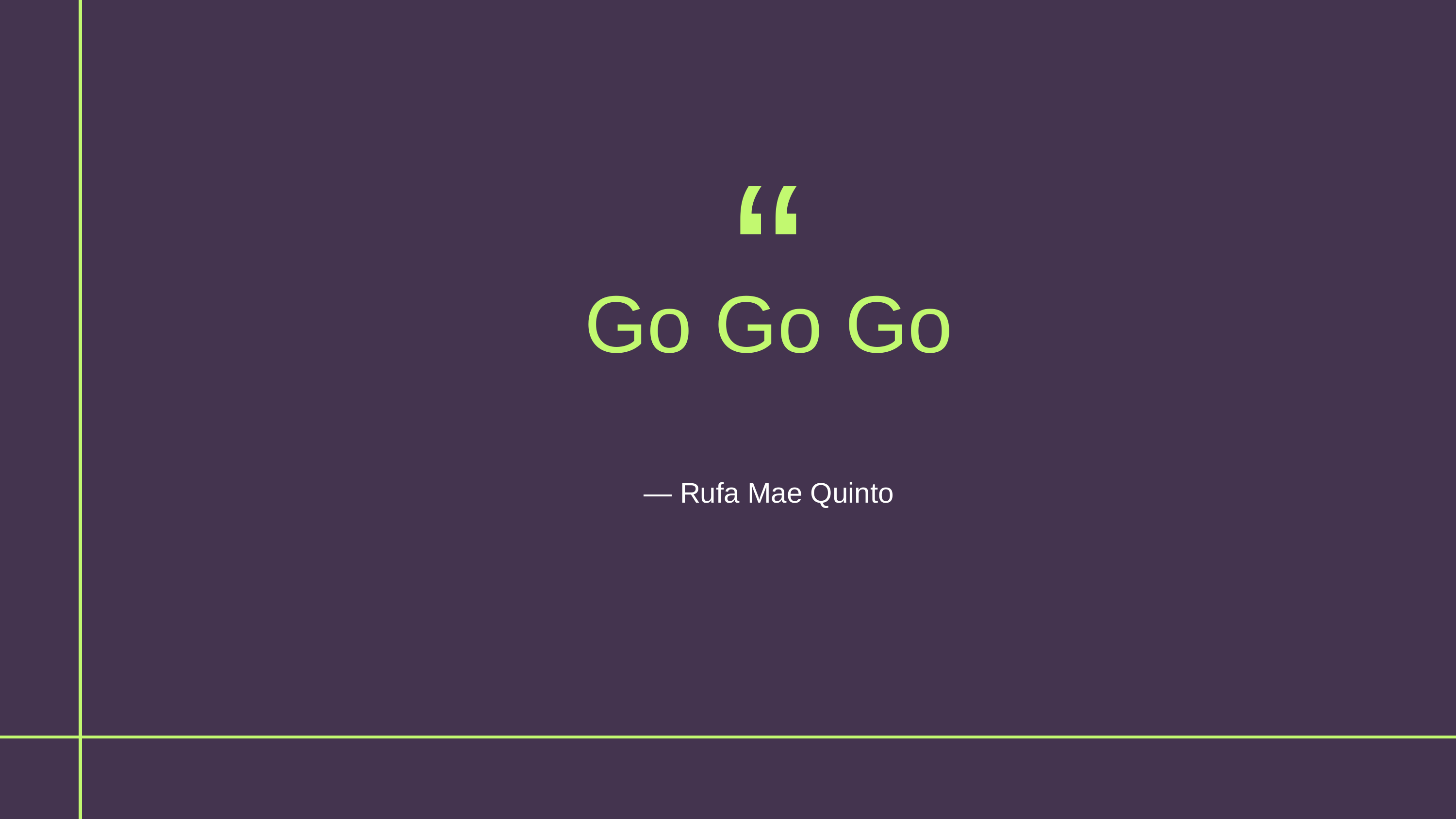

“
Go Go Go
— Rufa Mae Quinto